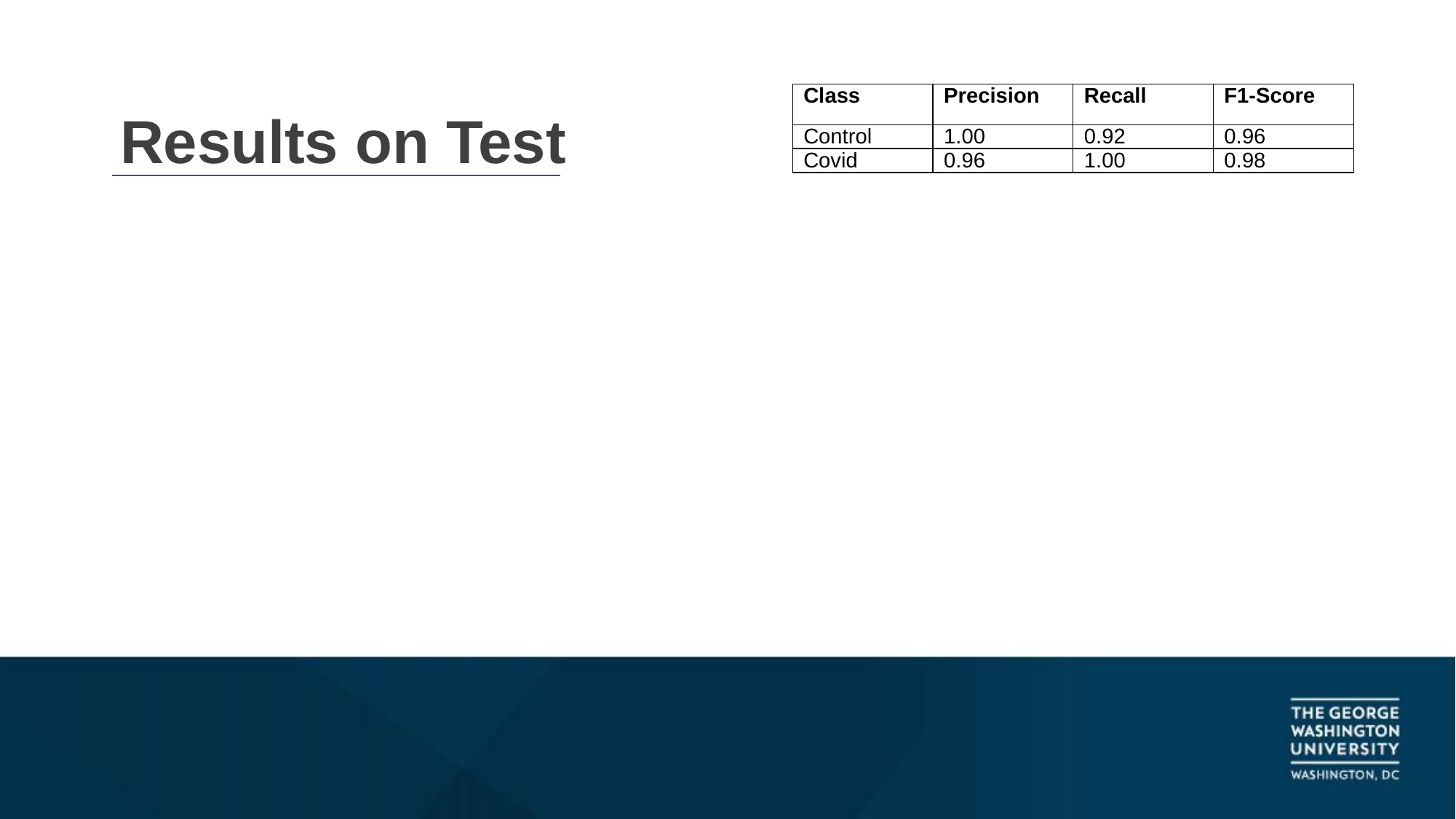

| Class | Precision | Recall | F1-Score |
| --- | --- | --- | --- |
| Control | 1.00 | 0.92 | 0.96 |
| Covid | 0.96 | 1.00 | 0.98 |
# Results on Test